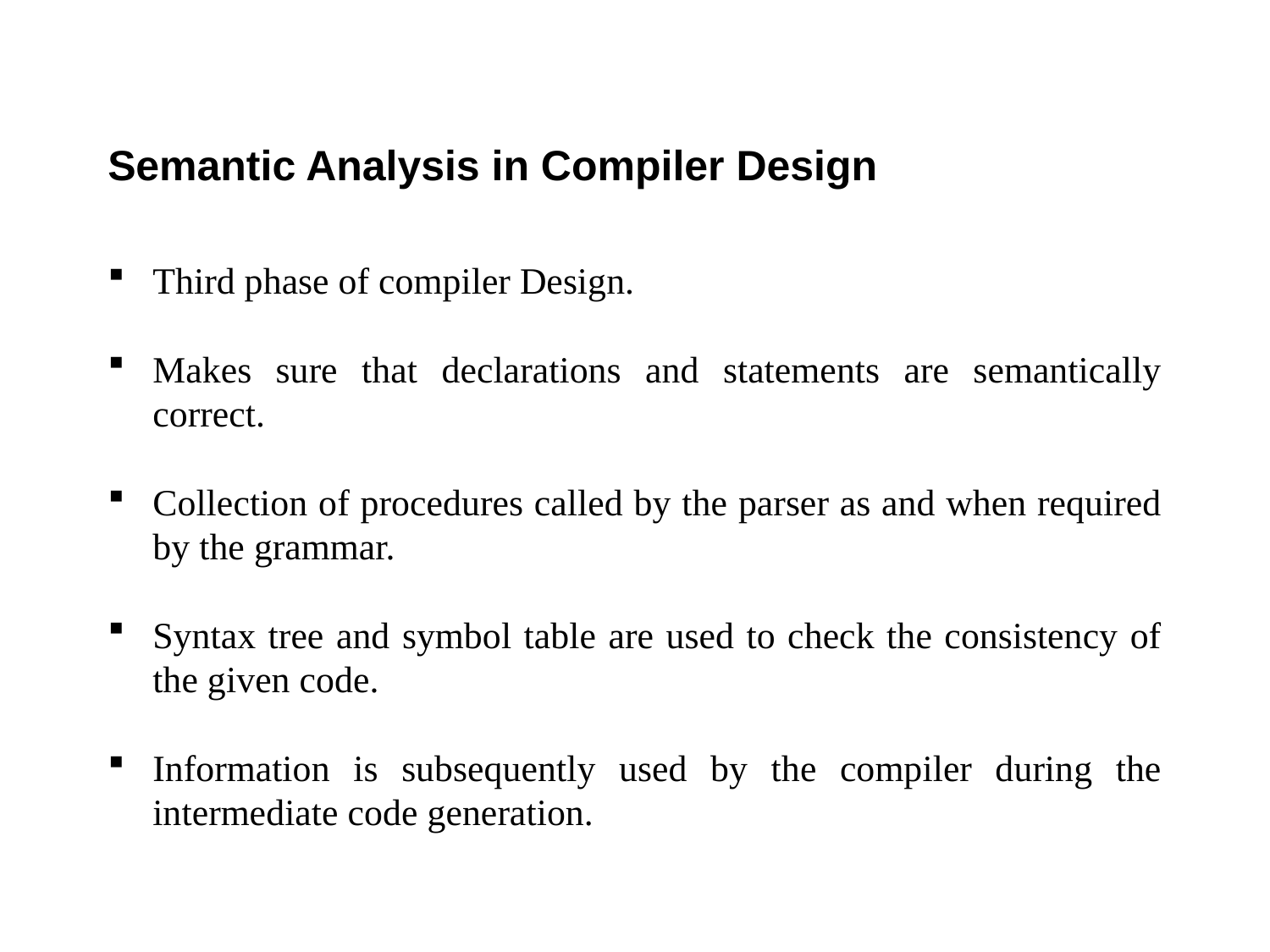

# Semantic Analysis in Compiler Design

Third phase of compiler Design.

Makes sure that declarations and statements are semantically correct.

Collection of procedures called by the parser as and when required by the grammar.

Syntax tree and symbol table are used to check the consistency of the given code.

Information is subsequently used by the compiler during the intermediate code generation.